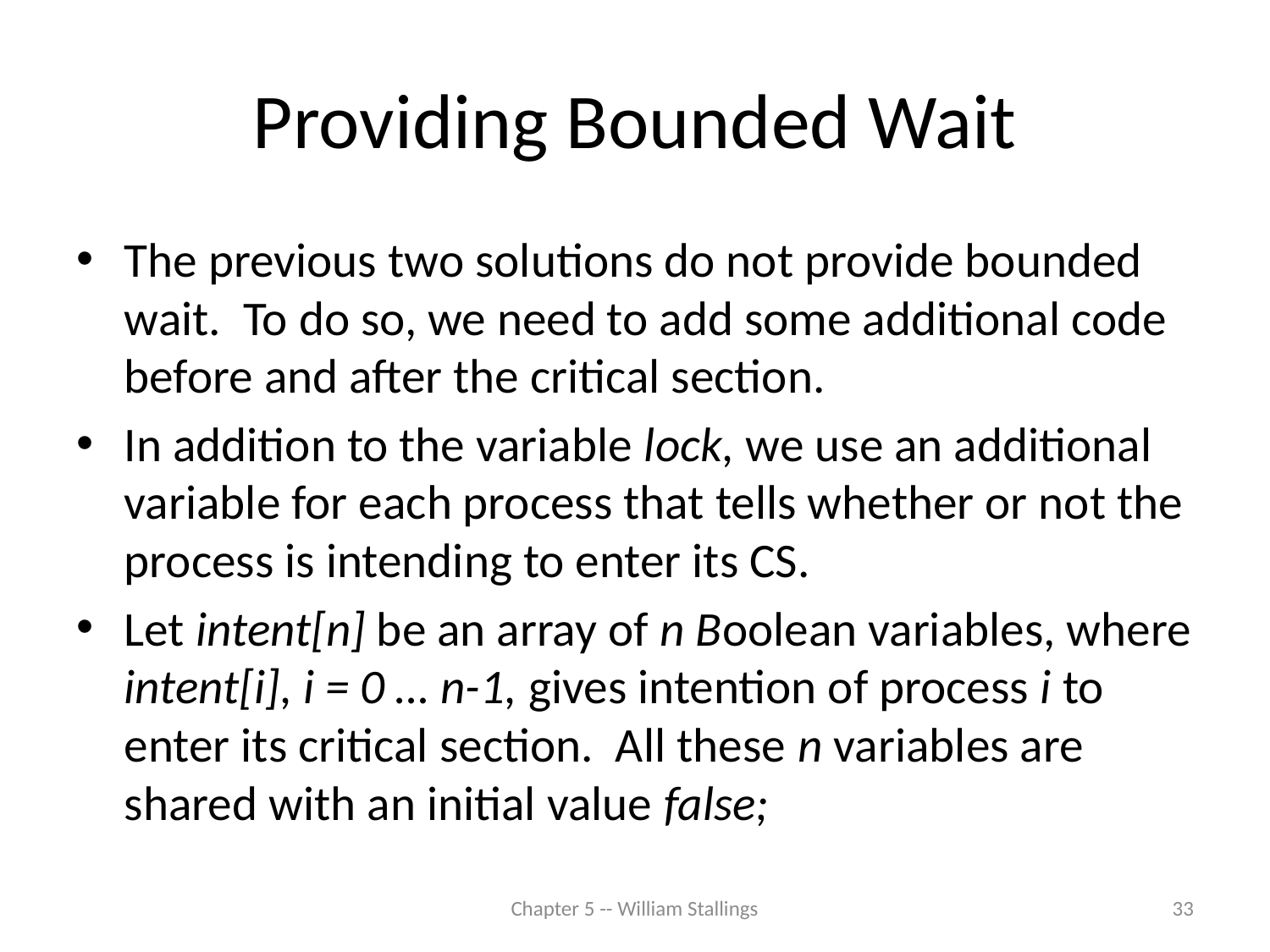

# Providing Bounded Wait
The previous two solutions do not provide bounded wait.  To do so, we need to add some additional code before and after the critical section.
In addition to the variable lock, we use an additional variable for each process that tells whether or not the process is intending to enter its CS.
Let intent[n] be an array of n Boolean variables, where intent[i], i = 0 … n-1, gives intention of process i to enter its critical section.  All these n variables are shared with an initial value false;
Chapter 5 -- William Stallings
33